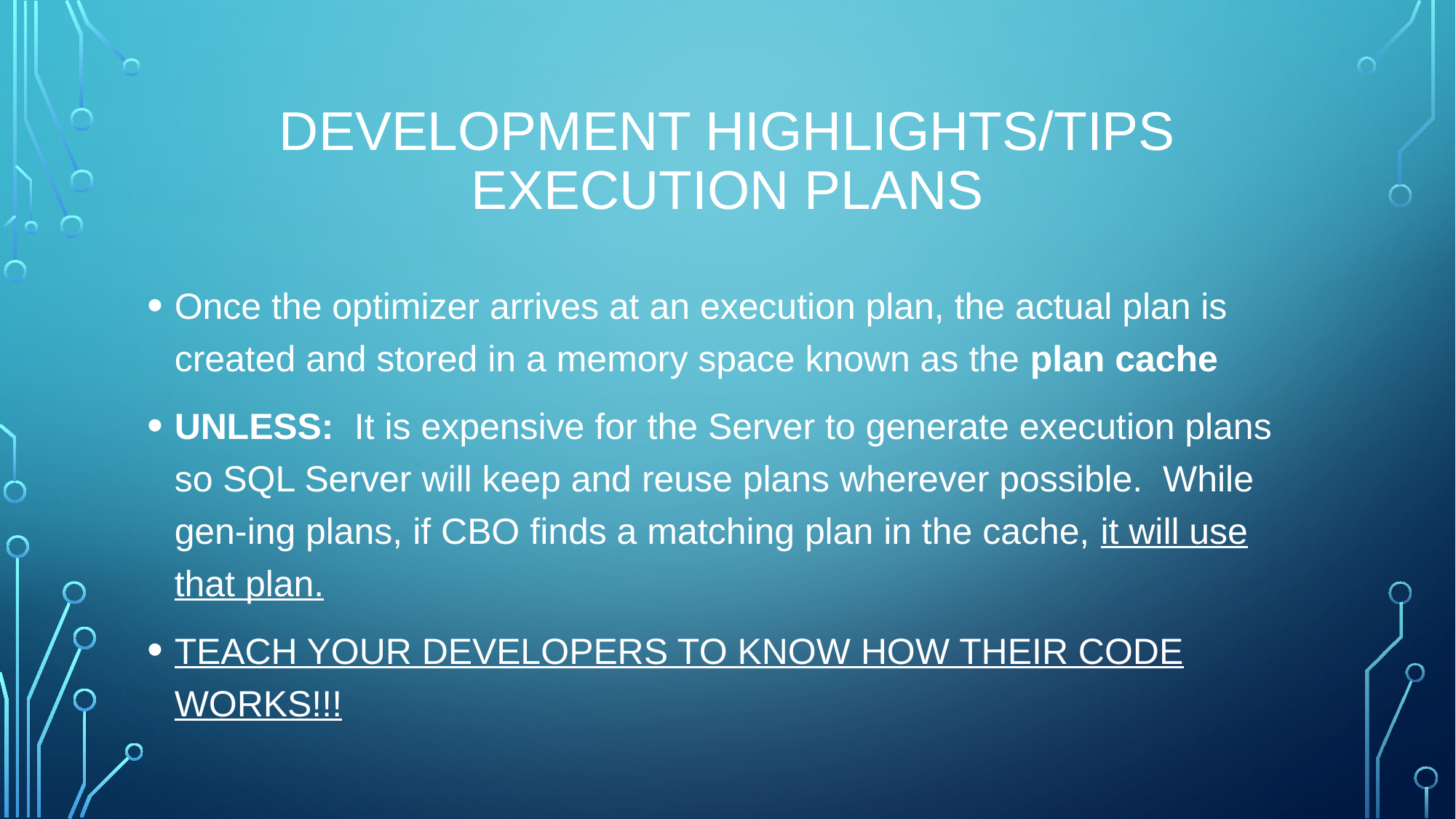

# DEVELOPMENT HIGHLIGHTS/TIPS Execution Plans
Once the optimizer arrives at an execution plan, the actual plan is created and stored in a memory space known as the plan cache
UNLESS:  It is expensive for the Server to generate execution plans so SQL Server will keep and reuse plans wherever possible.  While gen-ing plans, if CBO finds a matching plan in the cache, it will use that plan.
TEACH YOUR DEVELOPERS TO KNOW HOW THEIR CODE WORKS!!!